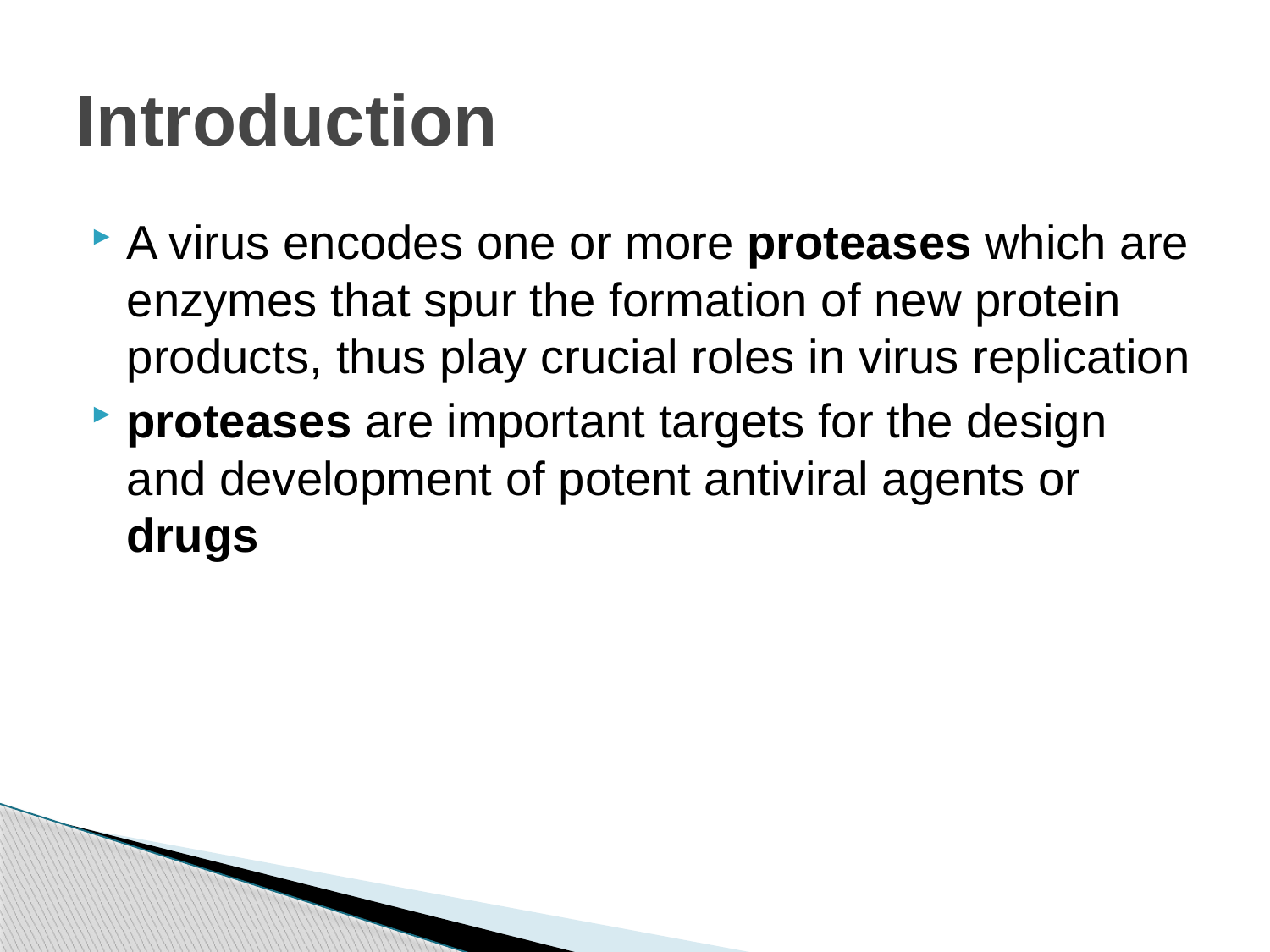

# Introduction
A virus encodes one or more proteases which are enzymes that spur the formation of new protein products, thus play crucial roles in virus replication
proteases are important targets for the design and development of potent antiviral agents or drugs